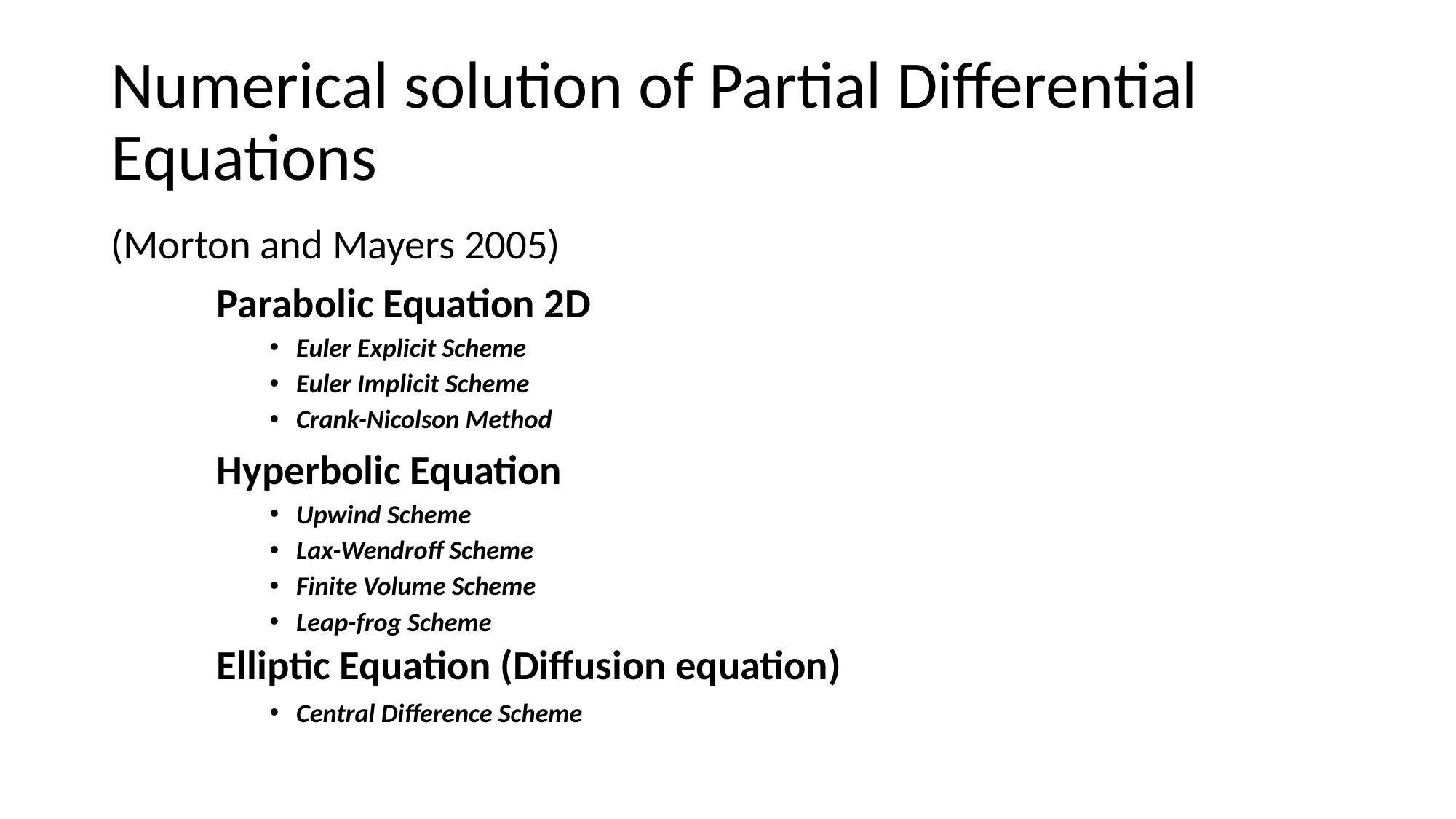

# Numerical solution of Partial Differential Equations
(Morton and Mayers 2005)
	Parabolic Equation 2D
Euler Explicit Scheme
Euler Implicit Scheme
Crank-Nicolson Method
	Hyperbolic Equation
Upwind Scheme
Lax-Wendroff Scheme
Finite Volume Scheme
Leap-frog Scheme
Elliptic Equation (Diffusion equation)
Central Difference Scheme